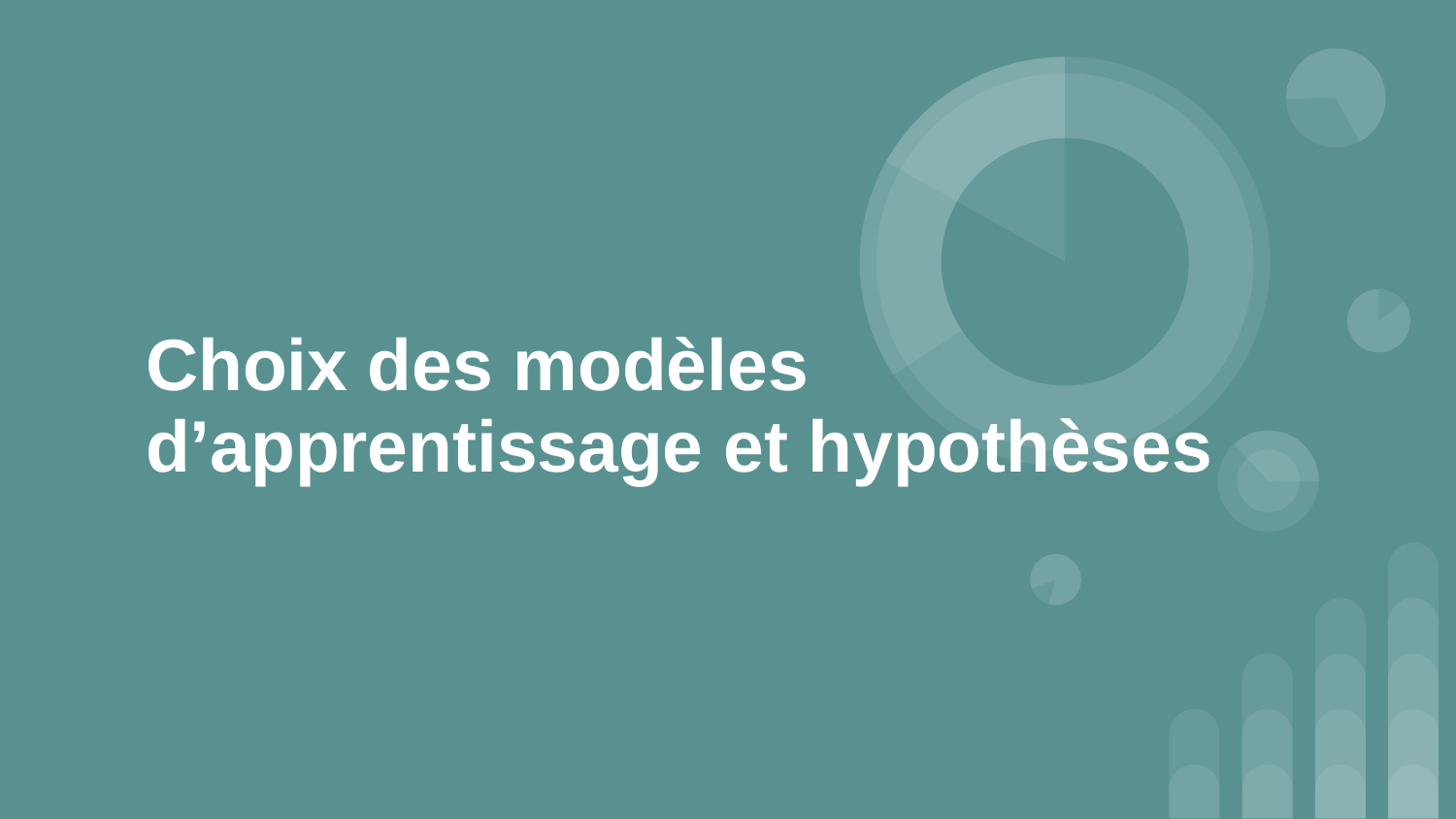

# Choix des modèles d’apprentissage et hypothèses